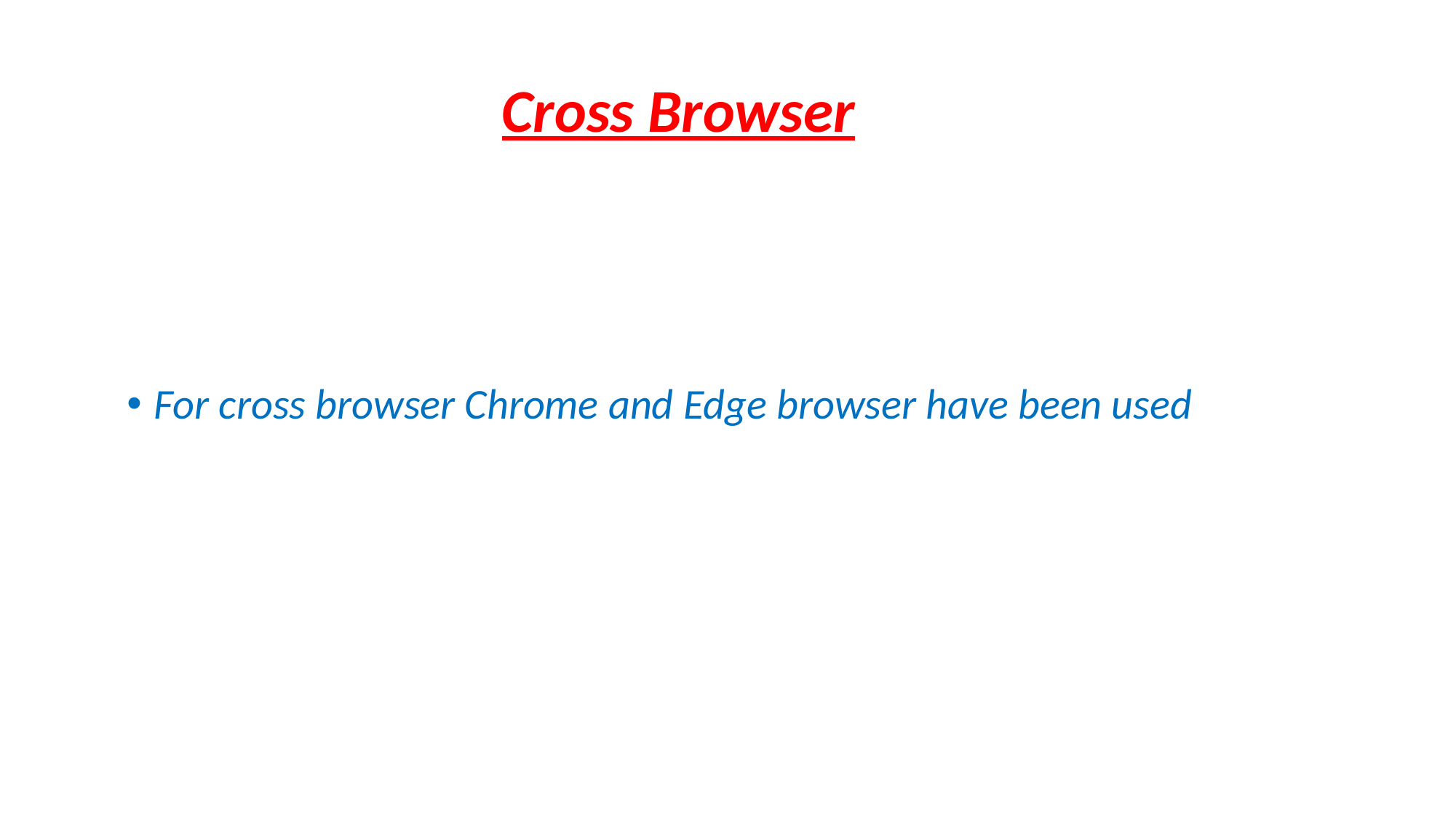

#
Cross Browser
For cross browser Chrome and Edge browser have been used